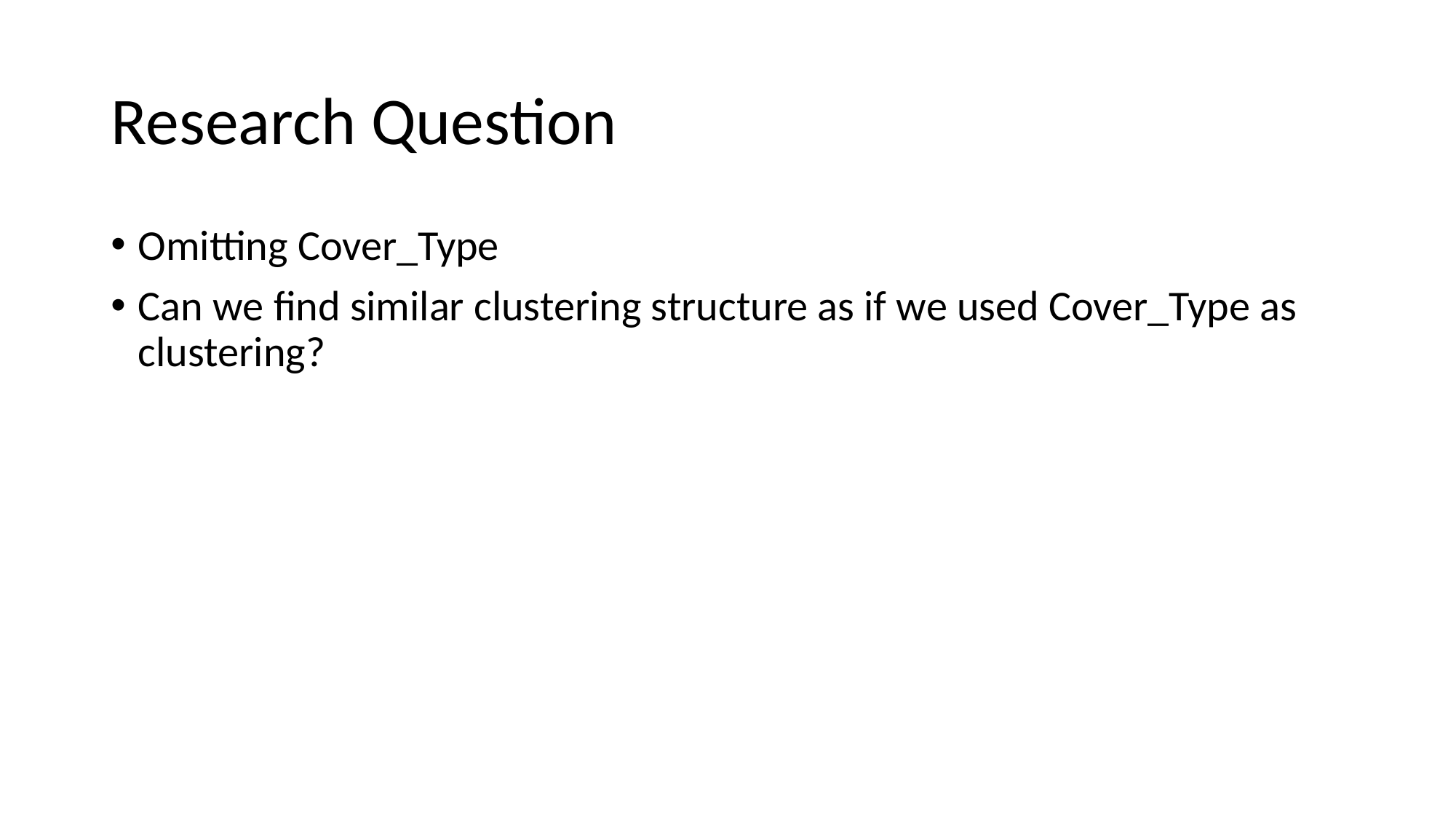

# Research Question
Omitting Cover_Type
Can we find similar clustering structure as if we used Cover_Type as clustering?